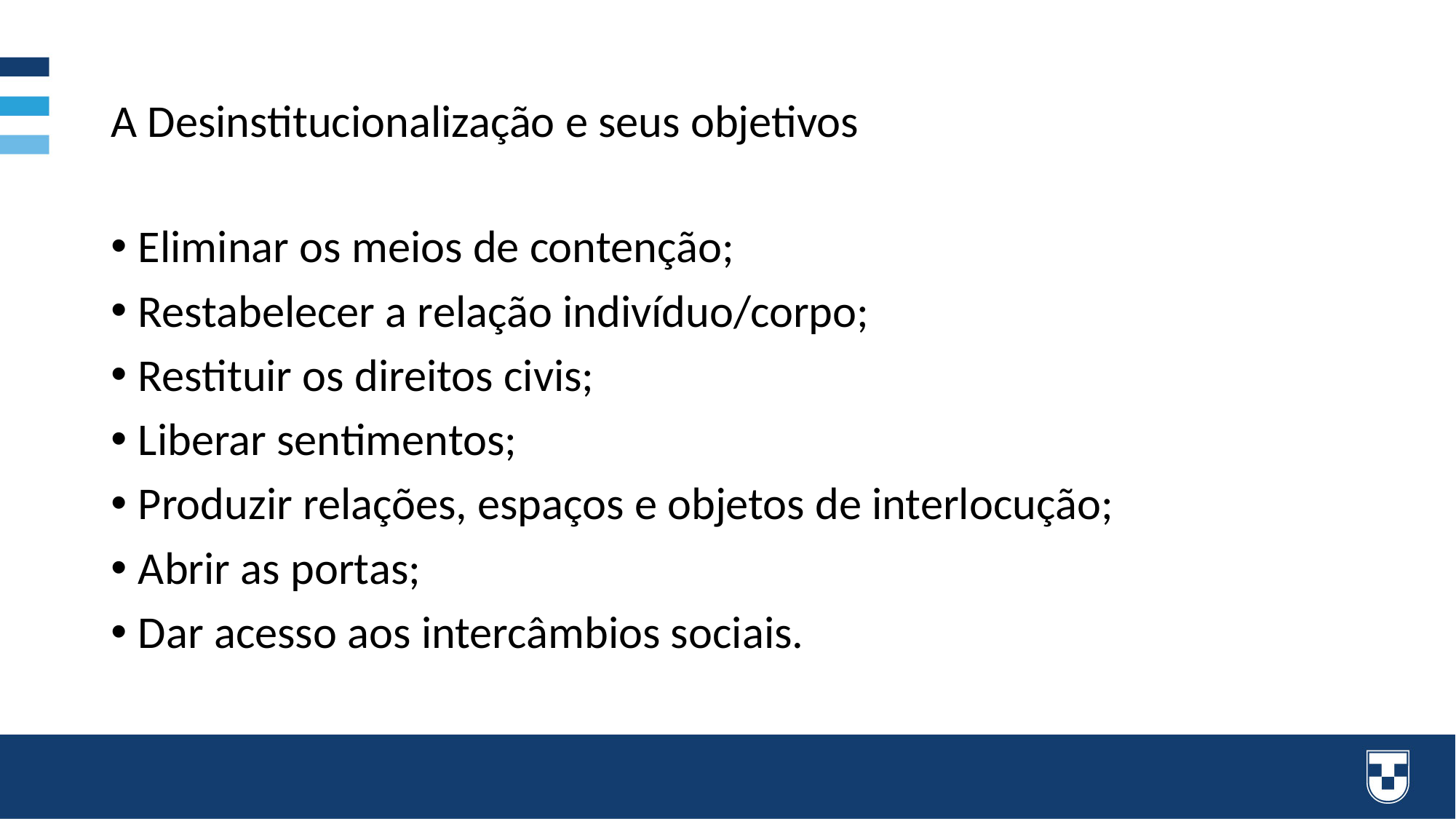

# A Desinstitucionalização e seus objetivos
Eliminar os meios de contenção;
Restabelecer a relação indivíduo/corpo;
Restituir os direitos civis;
Liberar sentimentos;
Produzir relações, espaços e objetos de interlocução;
Abrir as portas;
Dar acesso aos intercâmbios sociais.